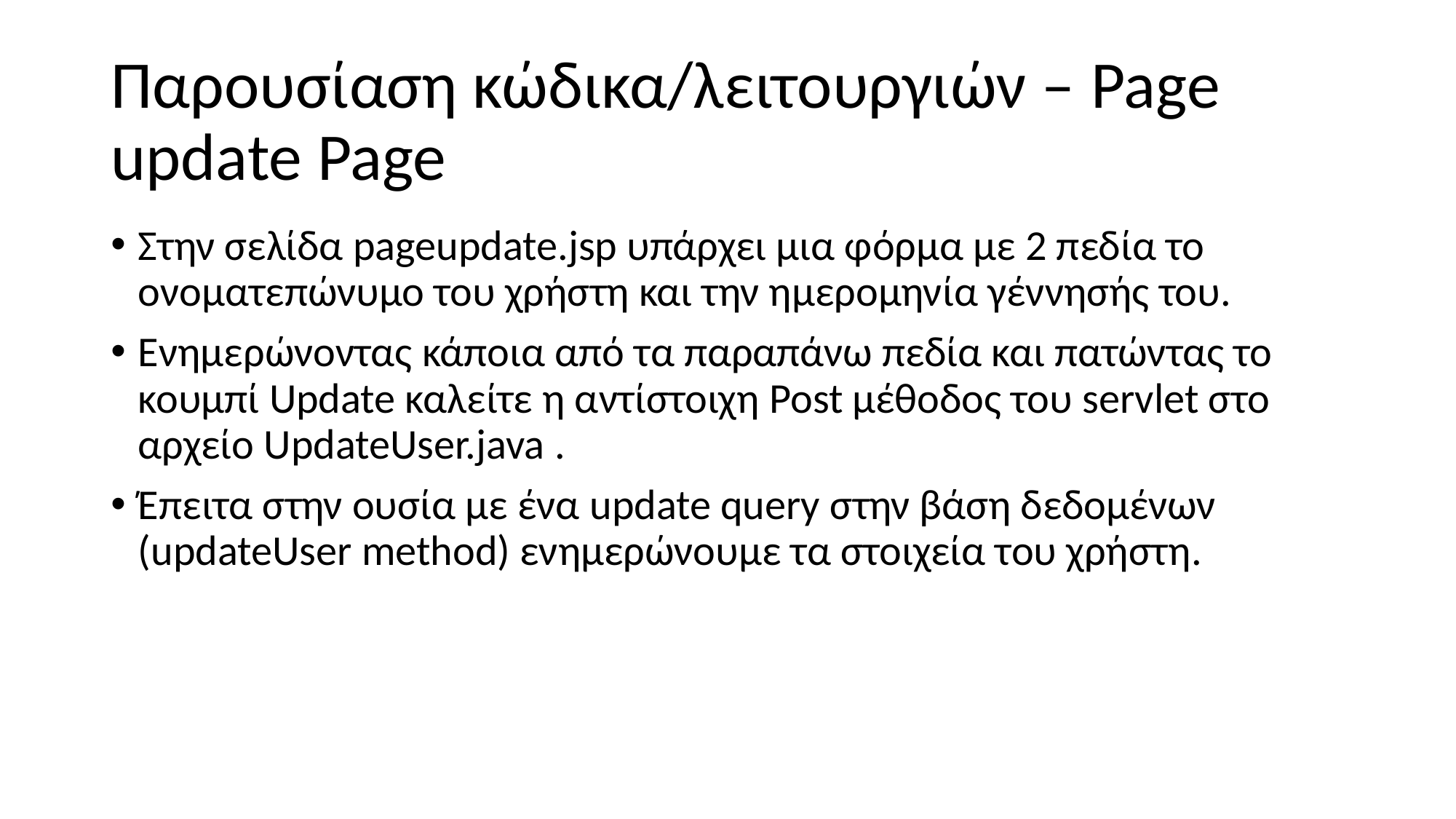

# Παρουσίαση κώδικα/λειτουργιών – Page update Page
Στην σελίδα pageupdate.jsp υπάρχει μια φόρμα με 2 πεδία το ονοματεπώνυμο του χρήστη και την ημερομηνία γέννησής του.
Ενημερώνοντας κάποια από τα παραπάνω πεδία και πατώντας το κουμπί Update καλείτε η αντίστοιχη Post μέθοδος του servlet στο αρχείο UpdateUser.java .
Έπειτα στην ουσία με ένα update query στην βάση δεδομένων (updateUser method) ενημερώνουμε τα στοιχεία του χρήστη.